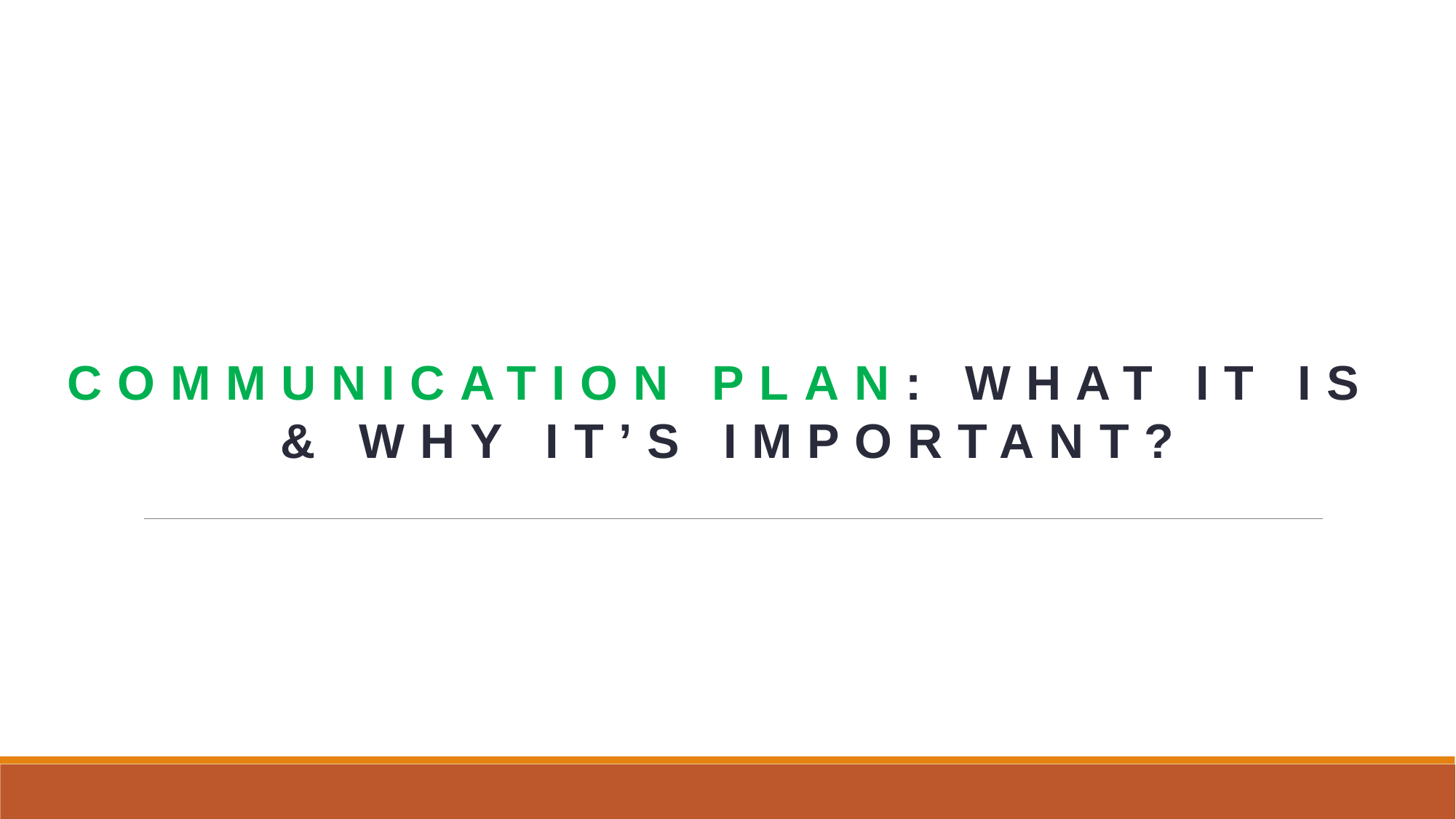

Communication Plan: What it is
& Why it’s important?